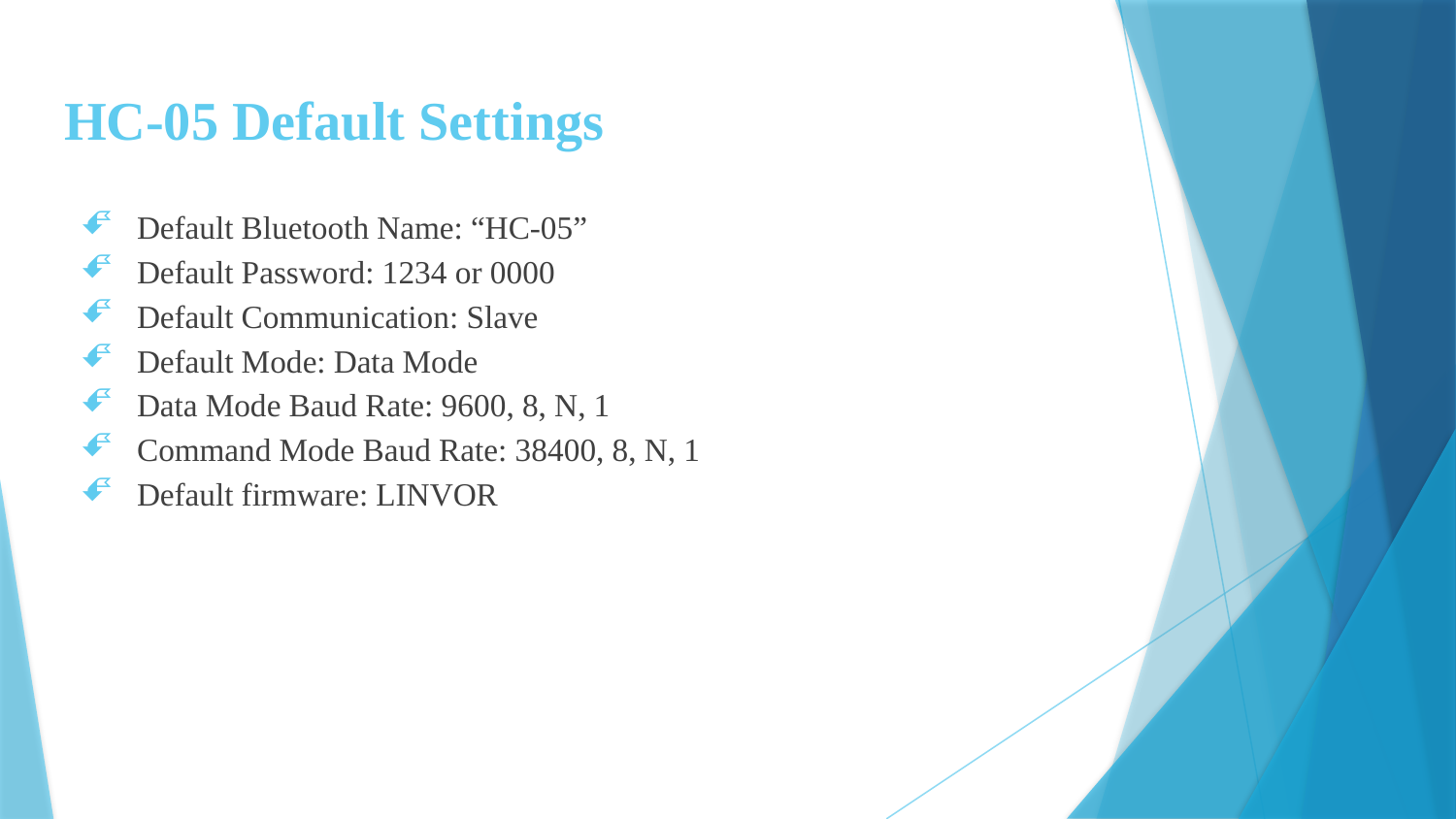

# HC-05 Default Settings
Default Bluetooth Name: “HC-05”
Default Password: 1234 or 0000
Default Communication: Slave
Default Mode: Data Mode
Data Mode Baud Rate: 9600, 8, N, 1
Command Mode Baud Rate: 38400, 8, N, 1
Default firmware: LINVOR